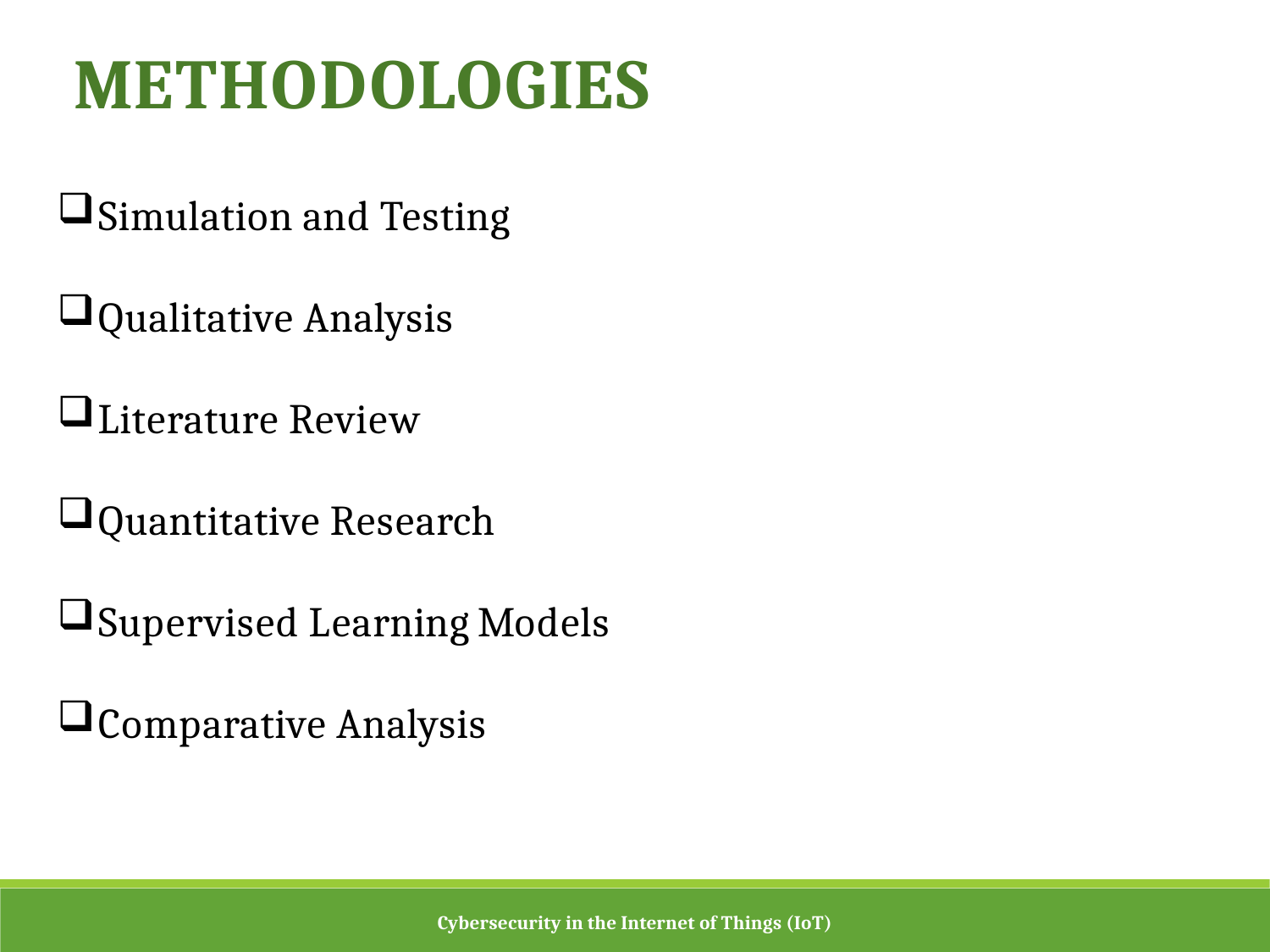

METHODOLOGIES
Simulation and Testing

Qualitative Analysis

Literature Review

Quantitative Research

Supervised Learning Models

Comparative Analysis

Cybersecurity in the Internet of Things (IoT)
5